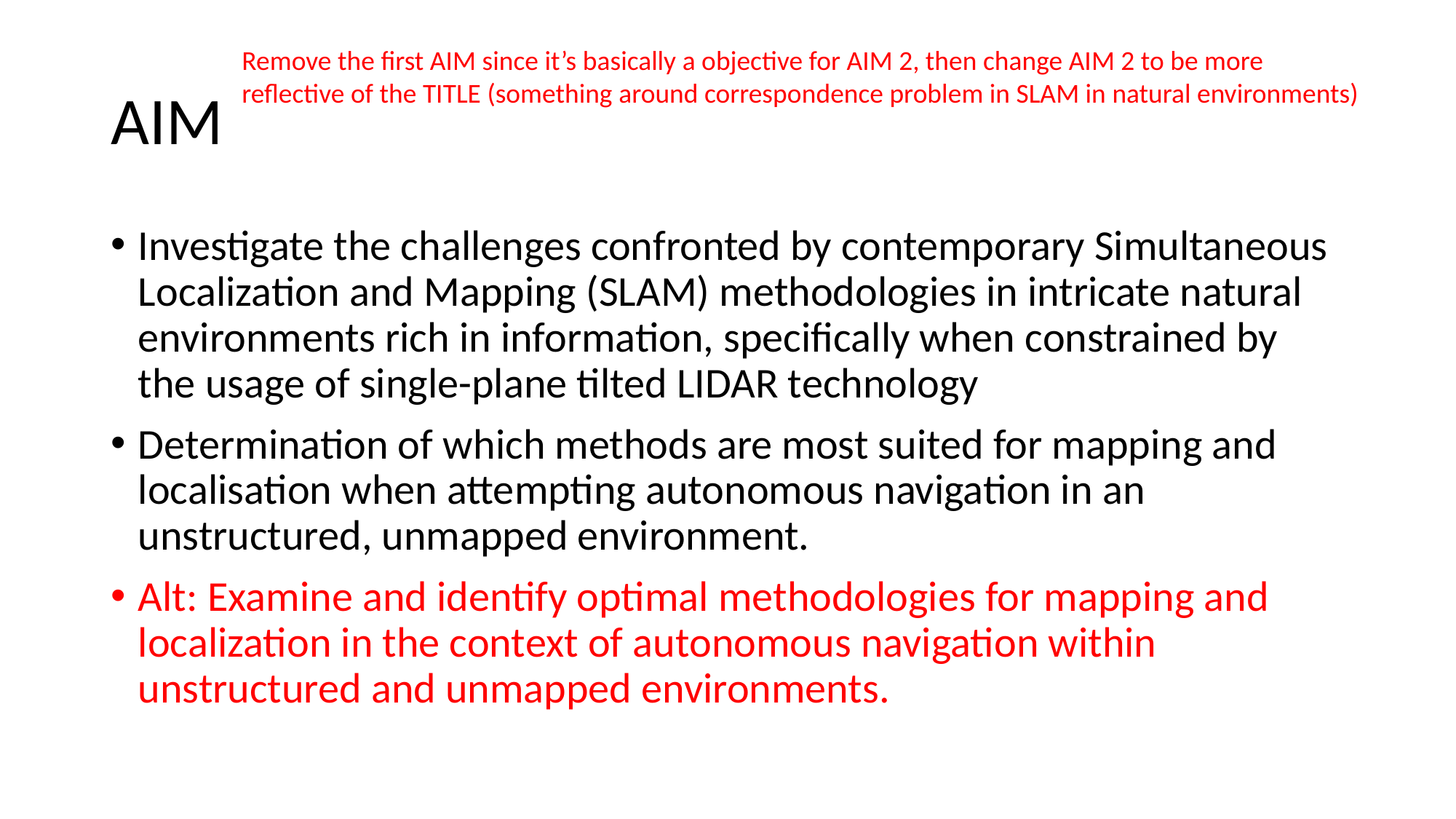

Remove the first AIM since it’s basically a objective for AIM 2, then change AIM 2 to be more reflective of the TITLE (something around correspondence problem in SLAM in natural environments)
# AIM
Investigate the challenges confronted by contemporary Simultaneous Localization and Mapping (SLAM) methodologies in intricate natural environments rich in information, specifically when constrained by the usage of single-plane tilted LIDAR technology
Determination of which methods are most suited for mapping and localisation when attempting autonomous navigation in an unstructured, unmapped environment.
Alt: Examine and identify optimal methodologies for mapping and localization in the context of autonomous navigation within unstructured and unmapped environments.